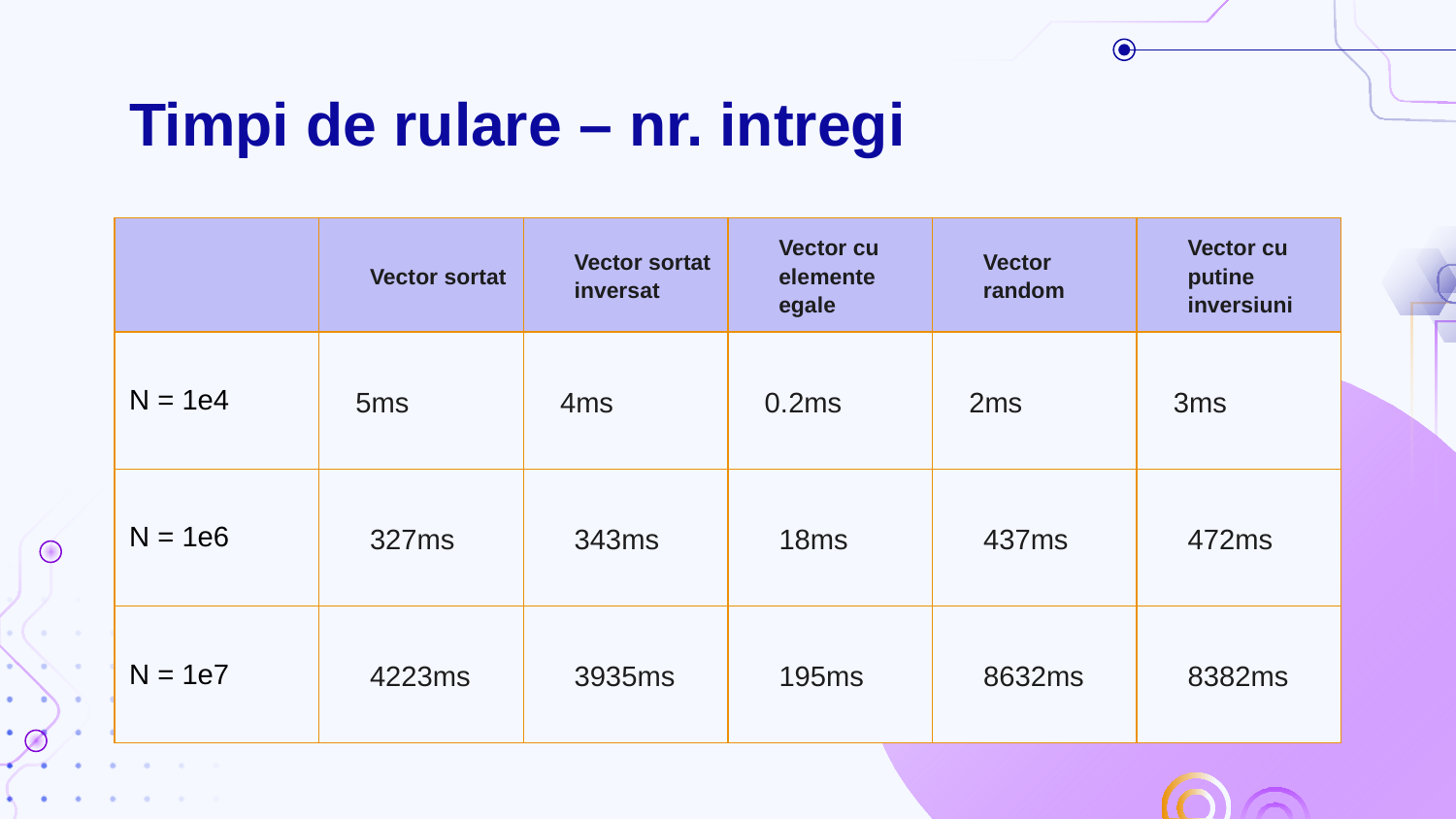

# Timpi de rulare – nr. intregi
|  | Vector sortat | Vector sortat inversat | Vector cu elemente egale | Vector random | Vector cu putine inversiuni |
| --- | --- | --- | --- | --- | --- |
| N = 1e4 | 5ms | 4ms | 0.2ms | 2ms | 3ms |
| N = 1e6 | 327ms | 343ms | 18ms | 437ms | 472ms |
| N = 1e7 | 4223ms | 3935ms | 195ms | 8632ms | 8382ms |